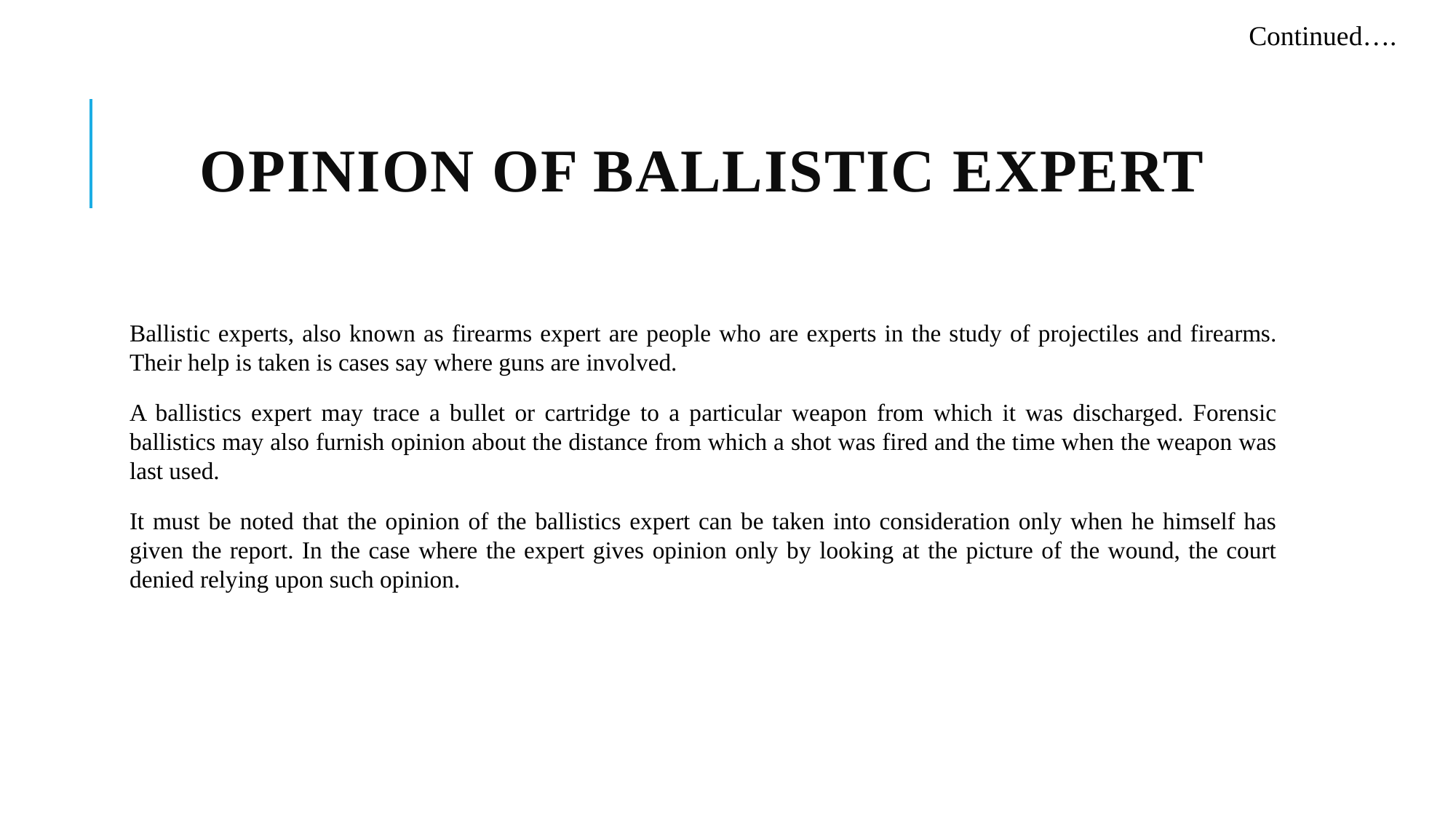

Continued….
# Opinion of Ballistic Expert
Ballistic experts, also known as firearms expert are people who are experts in the study of projectiles and firearms. Their help is taken is cases say where guns are involved.
A ballistics expert may trace a bullet or cartridge to a particular weapon from which it was discharged. Forensic ballistics may also furnish opinion about the distance from which a shot was fired and the time when the weapon was last used.
It must be noted that the opinion of the ballistics expert can be taken into consideration only when he himself has given the report. In the case where the expert gives opinion only by looking at the picture of the wound, the court denied relying upon such opinion.